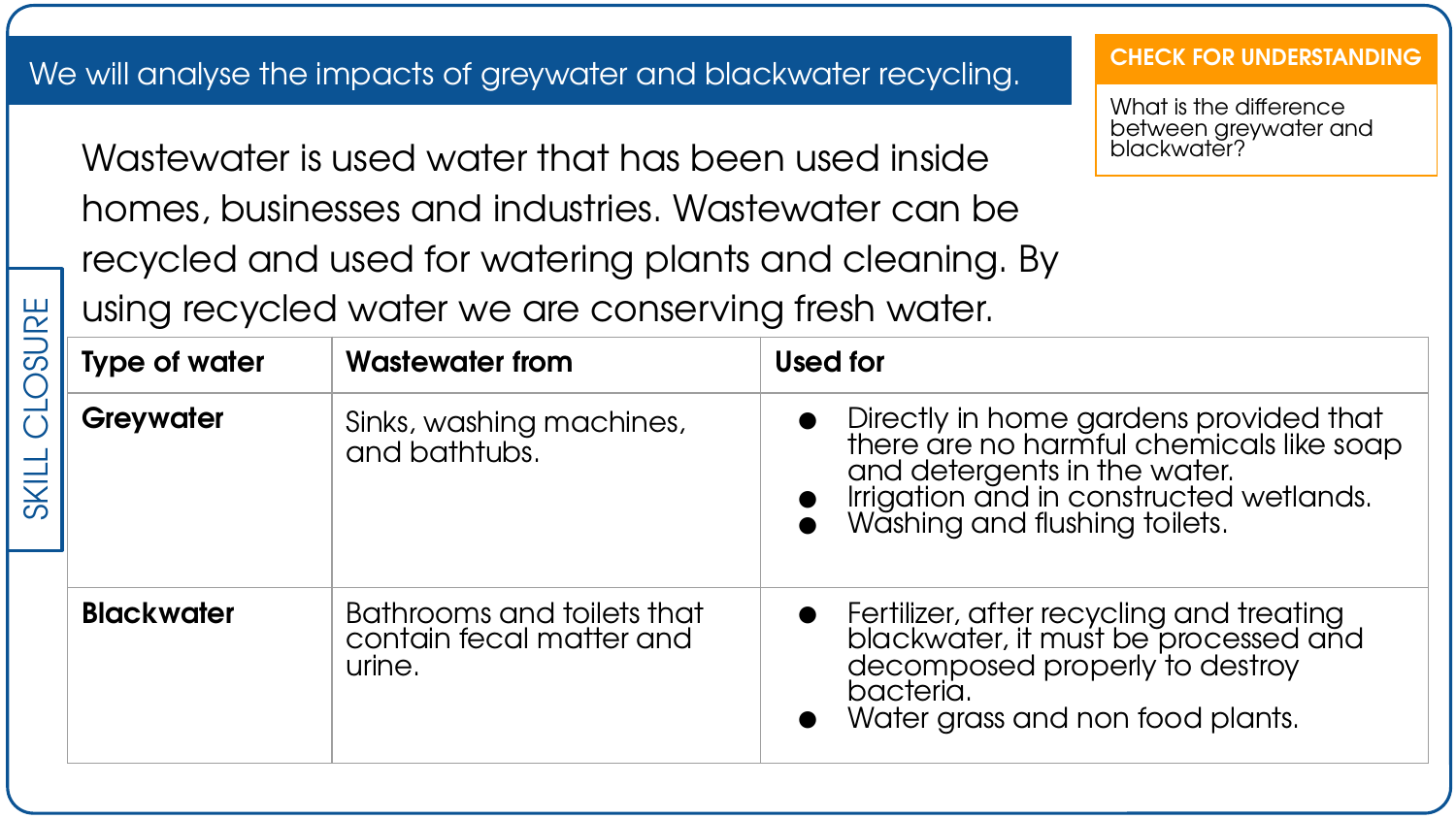

| CHECK FOR UNDERSTANDING |
| --- |
| What is the difference between greywater and blackwater? |
We will analyse the impacts of greywater and blackwater recycling.
Wastewater is used water that has been used inside homes, businesses and industries. Wastewater can be recycled and used for watering plants and cleaning. By using recycled water we are conserving fresh water.
| Type of water | Wastewater from | Used for |
| --- | --- | --- |
| Greywater | Sinks, washing machines, and bathtubs. | Directly in home gardens provided that there are no harmful chemicals like soap and detergents in the water. Irrigation and in constructed wetlands. Washing and flushing toilets. |
| Blackwater | Bathrooms and toilets that contain fecal matter and urine. | Fertilizer, after recycling and treating blackwater, it must be processed and decomposed properly to destroy bacteria. Water grass and non food plants. |